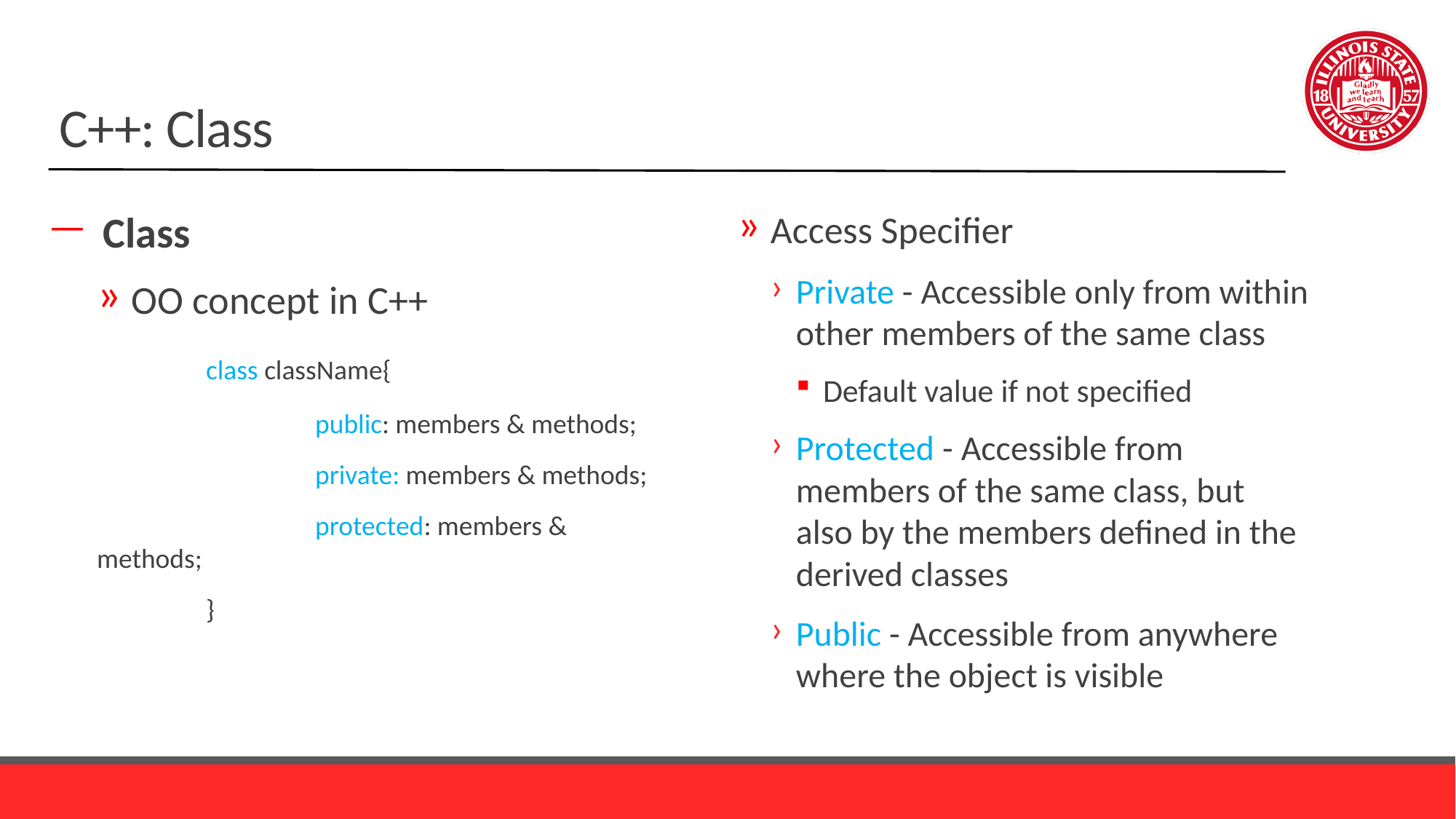

# C++: Class
Class
OO concept in C++
	class className{
		public: members & methods;
		private: members & methods;
		protected: members & methods;
	}
Access Specifier
Private - Accessible only from within other members of the same class
Default value if not specified
Protected - Accessible from members of the same class, but also by the members defined in the derived classes
Public - Accessible from anywhere where the object is visible